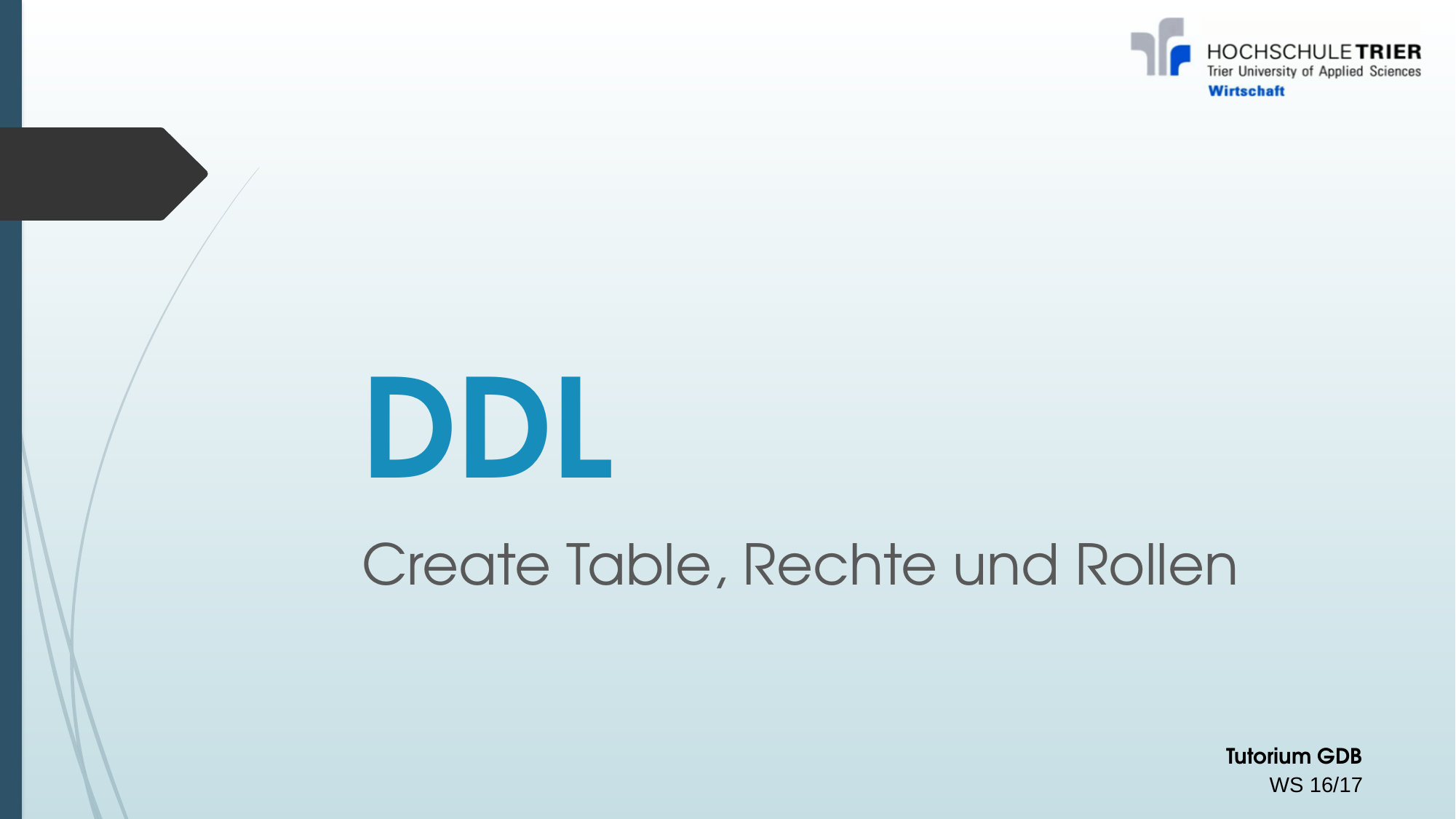

# DDL
Create Table, Rechte und Rollen